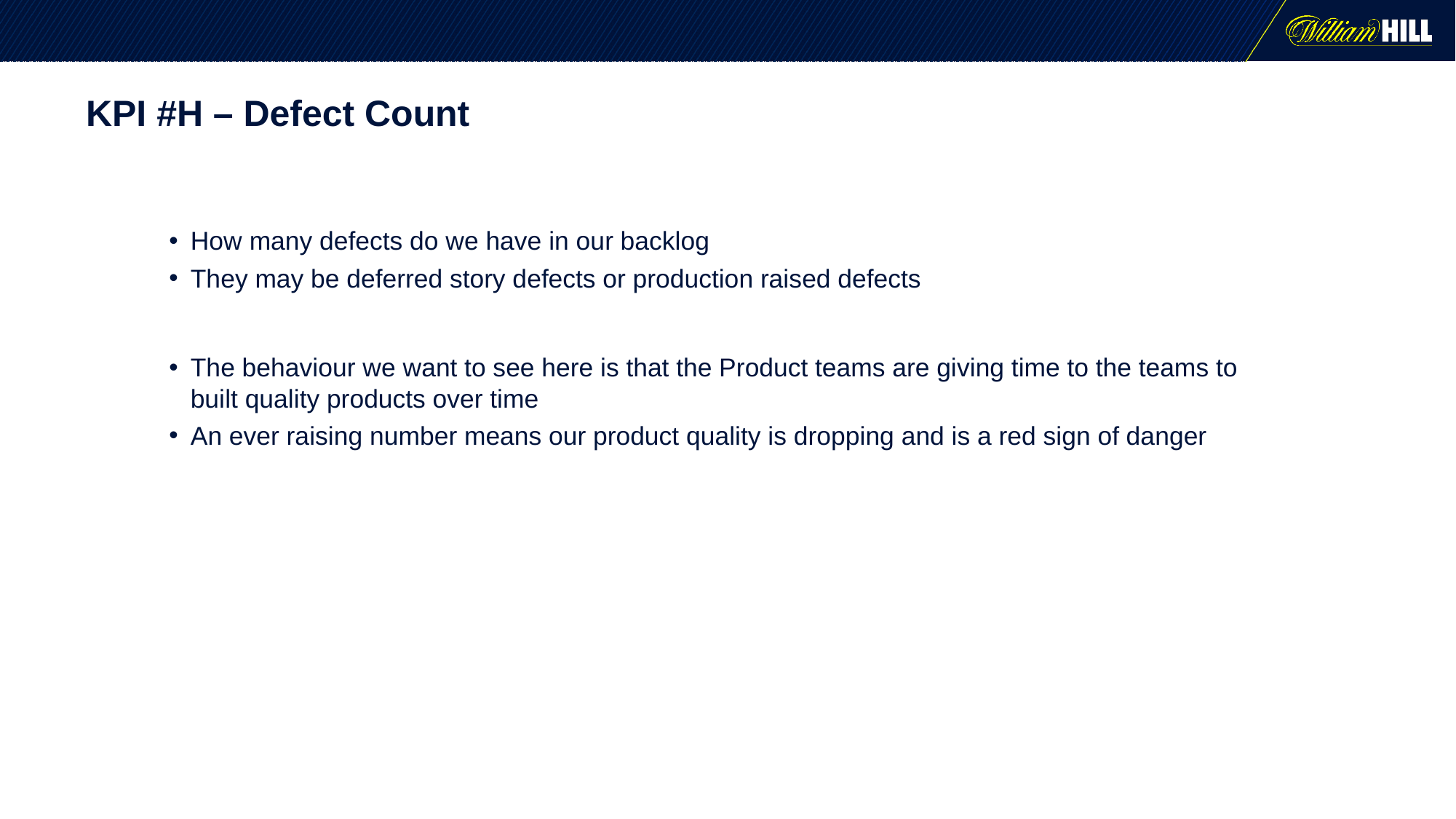

# KPI #H – Defect Count
How many defects do we have in our backlog
They may be deferred story defects or production raised defects

The behaviour we want to see here is that the Product teams are giving time to the teams to built quality products over time
An ever raising number means our product quality is dropping and is a red sign of danger